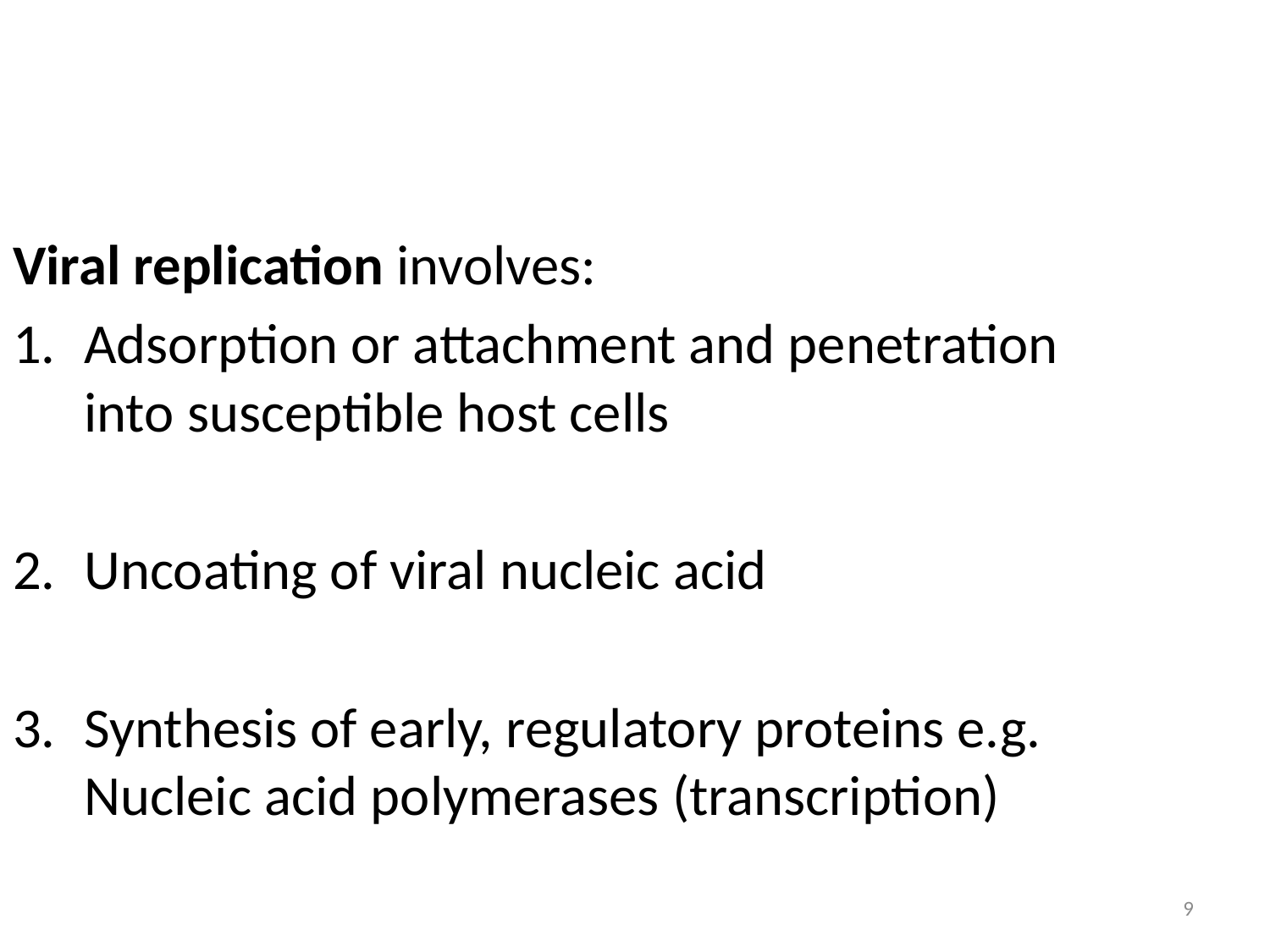

Viral replication involves:
Adsorption or attachment and penetration into susceptible host cells

Uncoating of viral nucleic acid

Synthesis of early, regulatory proteins e.g. Nucleic acid polymerases (transcription)

9